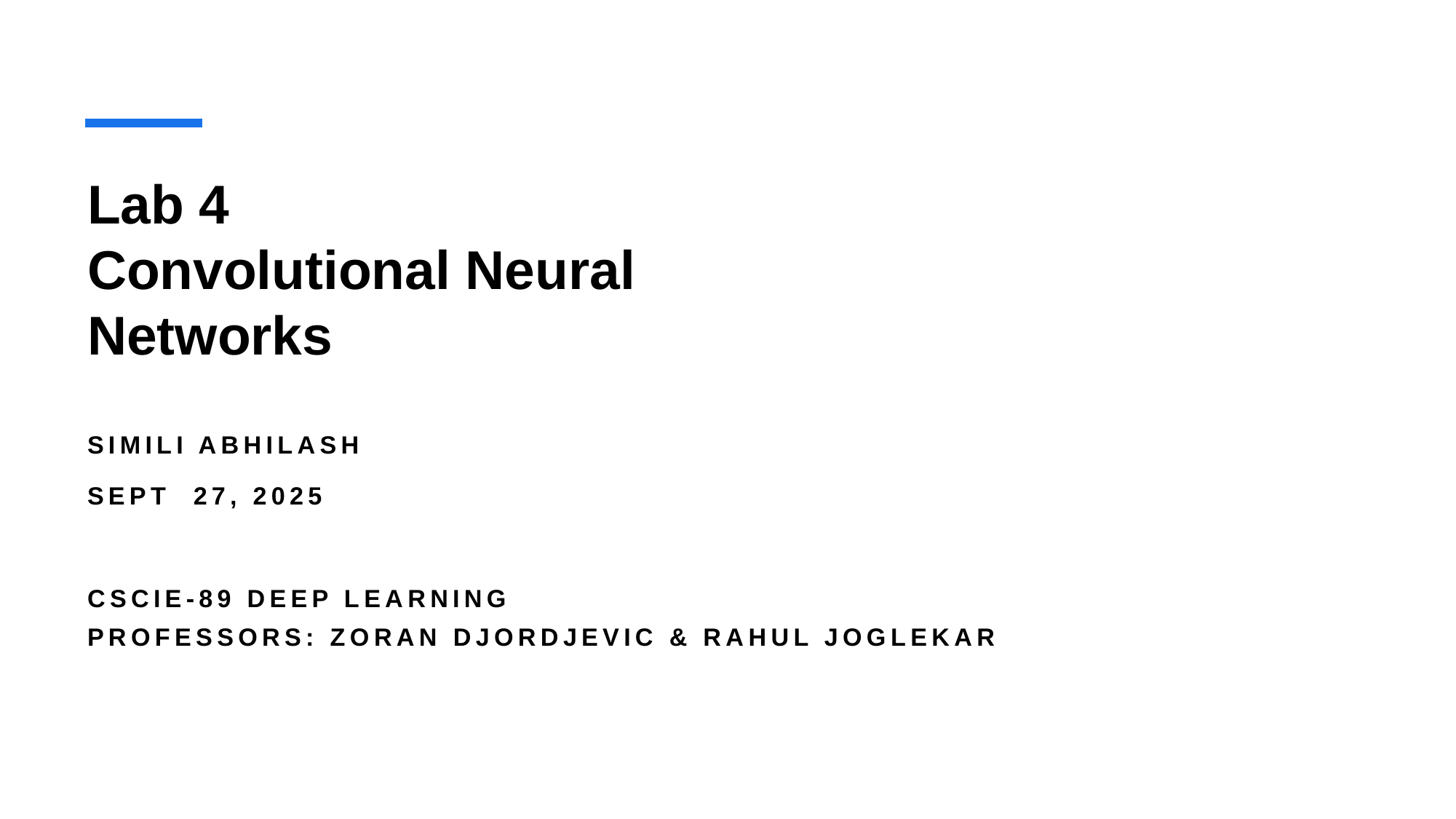

# Lab 4 Convolutional Neural Networks
Simili Abhilash
Sept  27, 2025

CSCIE-89 Deep Learning
Professors: Zoran Djordjevic & RAHUL JOGLEKAR